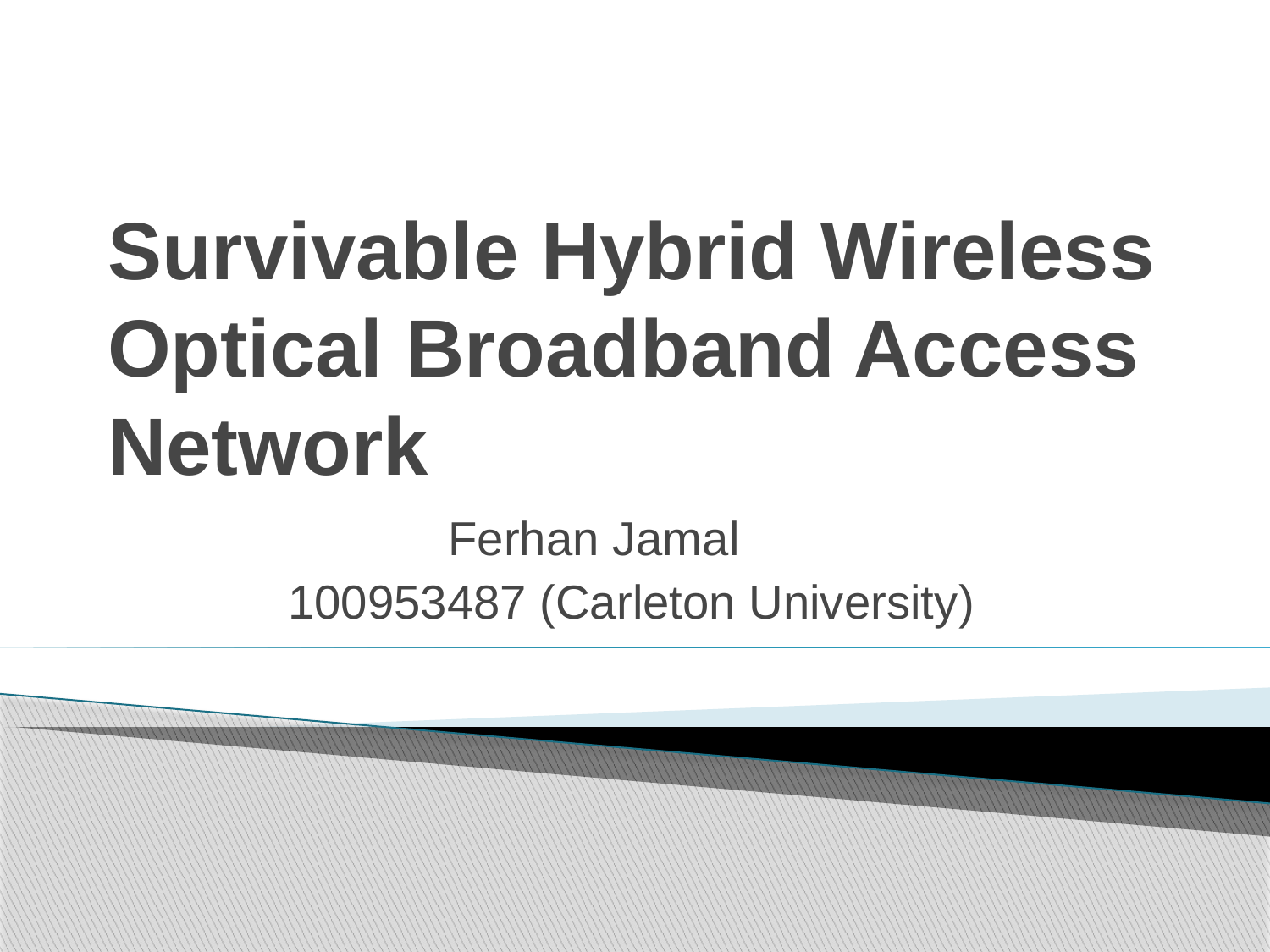

# Survivable Hybrid Wireless Optical Broadband Access Network
                          Ferhan Jamal
              100953487 (Carleton University)